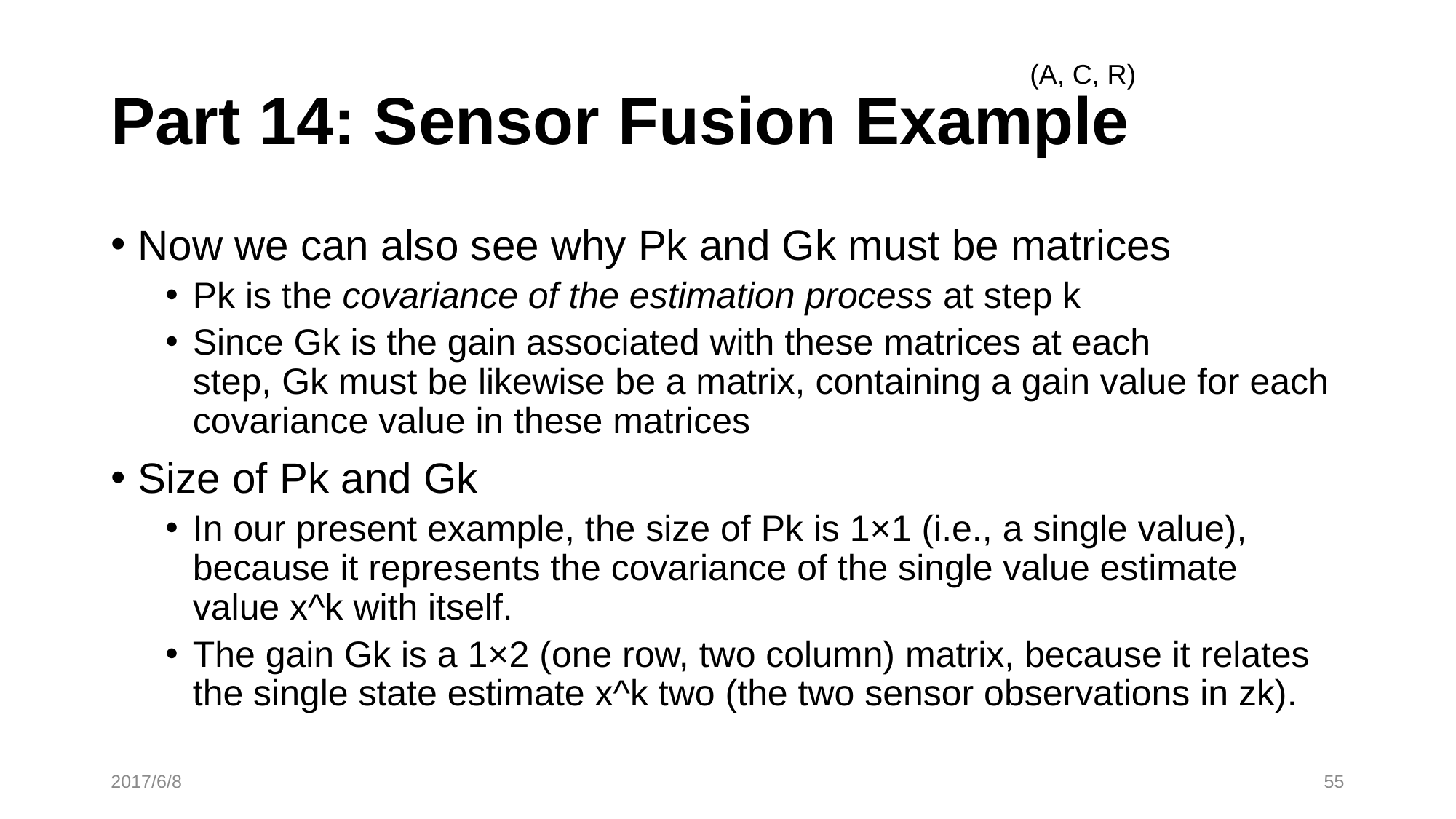

# Part 14: Sensor Fusion Example
(A, C, R)
Now we can also see why Pk and Gk must be matrices
Pk is the covariance of the estimation process at step k
Since Gk is the gain associated with these matrices at each step, Gk must be likewise be a matrix, containing a gain value for each covariance value in these matrices
Size of Pk and Gk
In our present example, the size of Pk is 1×1 (i.e., a single value), because it represents the covariance of the single value estimate value x^k with itself.
The gain Gk is a 1×2 (one row, two column) matrix, because it relates the single state estimate x^k two (the two sensor observations in zk).

2017/6/8
55